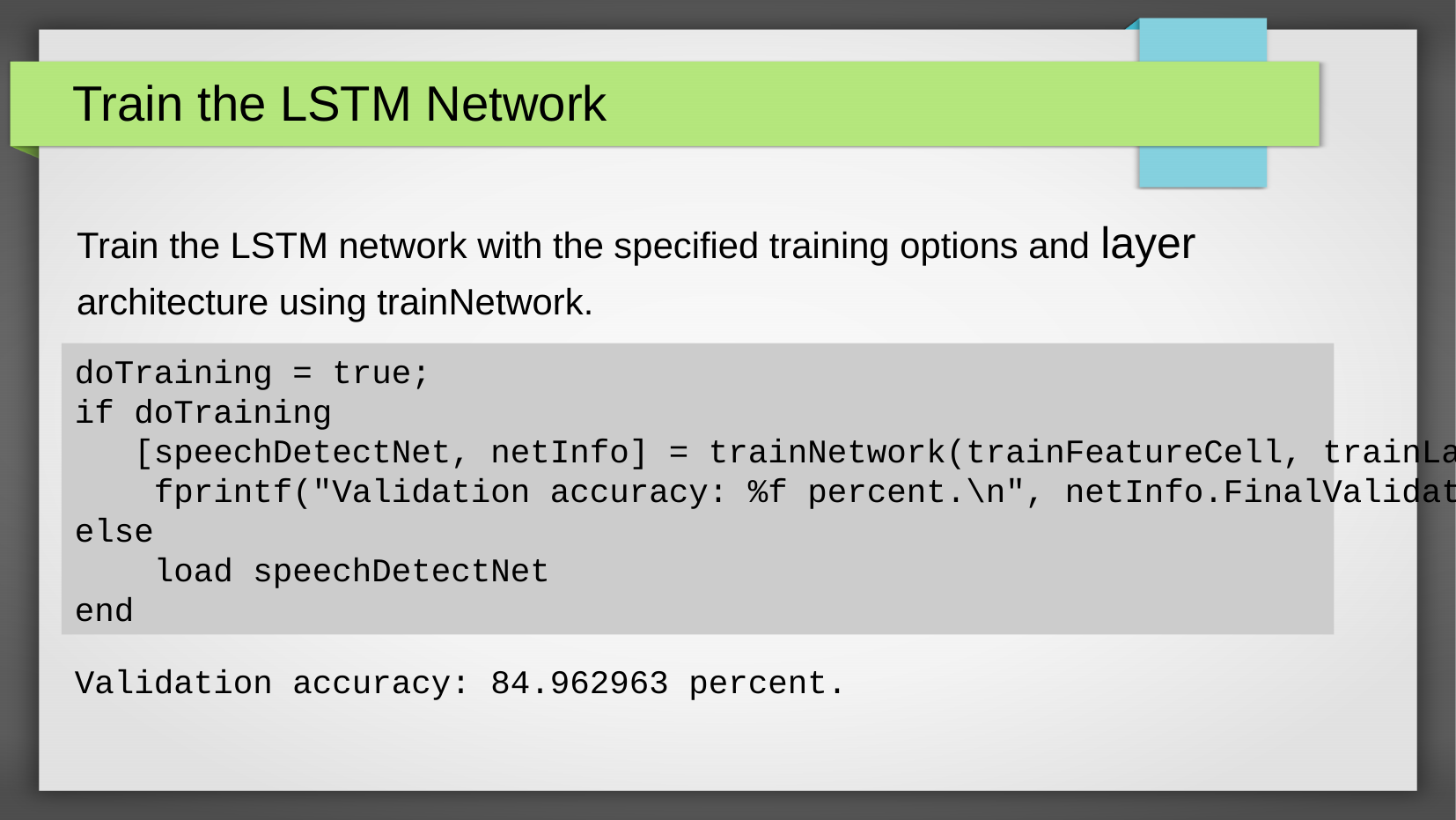

Train the LSTM Network
Train the LSTM network with the specified training options and layer
architecture using trainNetwork.
doTraining = true;
if doTraining
   [speechDetectNet, netInfo] = trainNetwork(trainFeatureCell, trainLabelCell, layers, options);
    fprintf("Validation accuracy: %f percent.\n", netInfo.FinalValidationAccuracy);
else
    load speechDetectNet
end
Validation accuracy: 84.962963 percent.